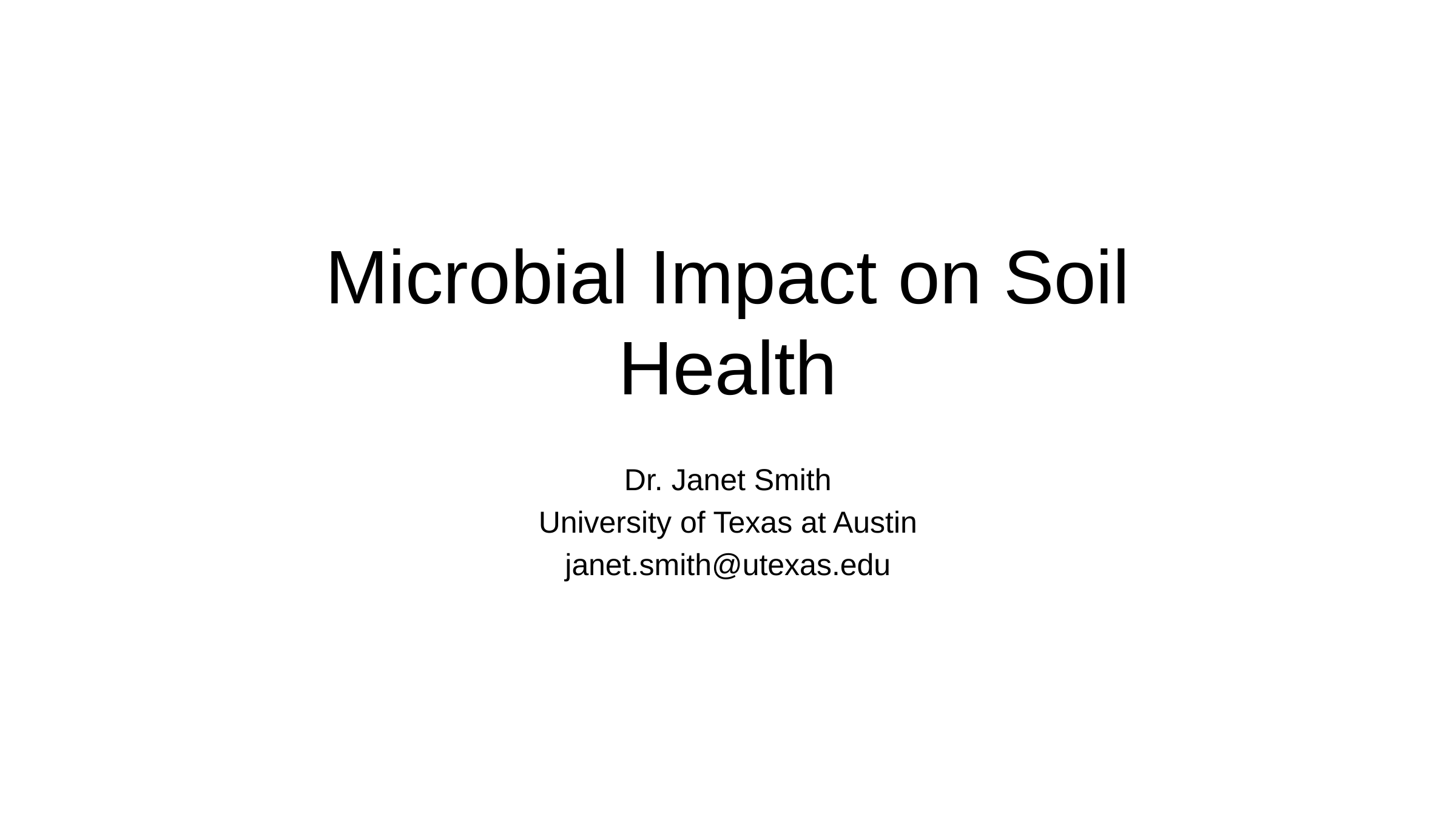

# Microbial Impact on Soil Health
Dr. Janet Smith
University of Texas at Austin
janet.smith@utexas.edu